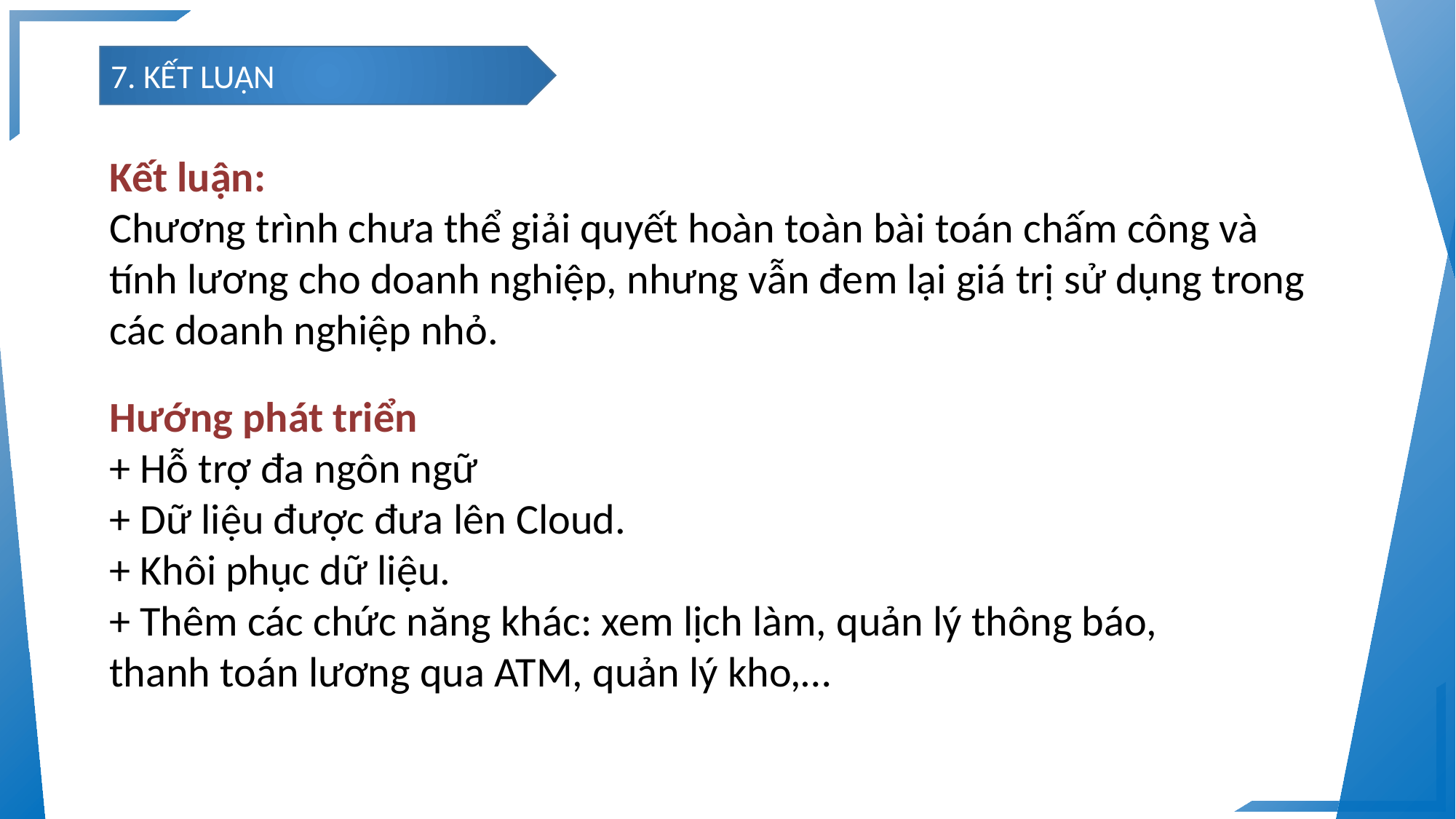

7. KẾT LUẬN
Kết luận:
Chương trình chưa thể giải quyết hoàn toàn bài toán chấm công và tính lương cho doanh nghiệp, nhưng vẫn đem lại giá trị sử dụng trong các doanh nghiệp nhỏ.
Hướng phát triển
+ Hỗ trợ đa ngôn ngữ
+ Dữ liệu được đưa lên Cloud.
+ Khôi phục dữ liệu.
+ Thêm các chức năng khác: xem lịch làm, quản lý thông báo, thanh toán lương qua ATM, quản lý kho,…